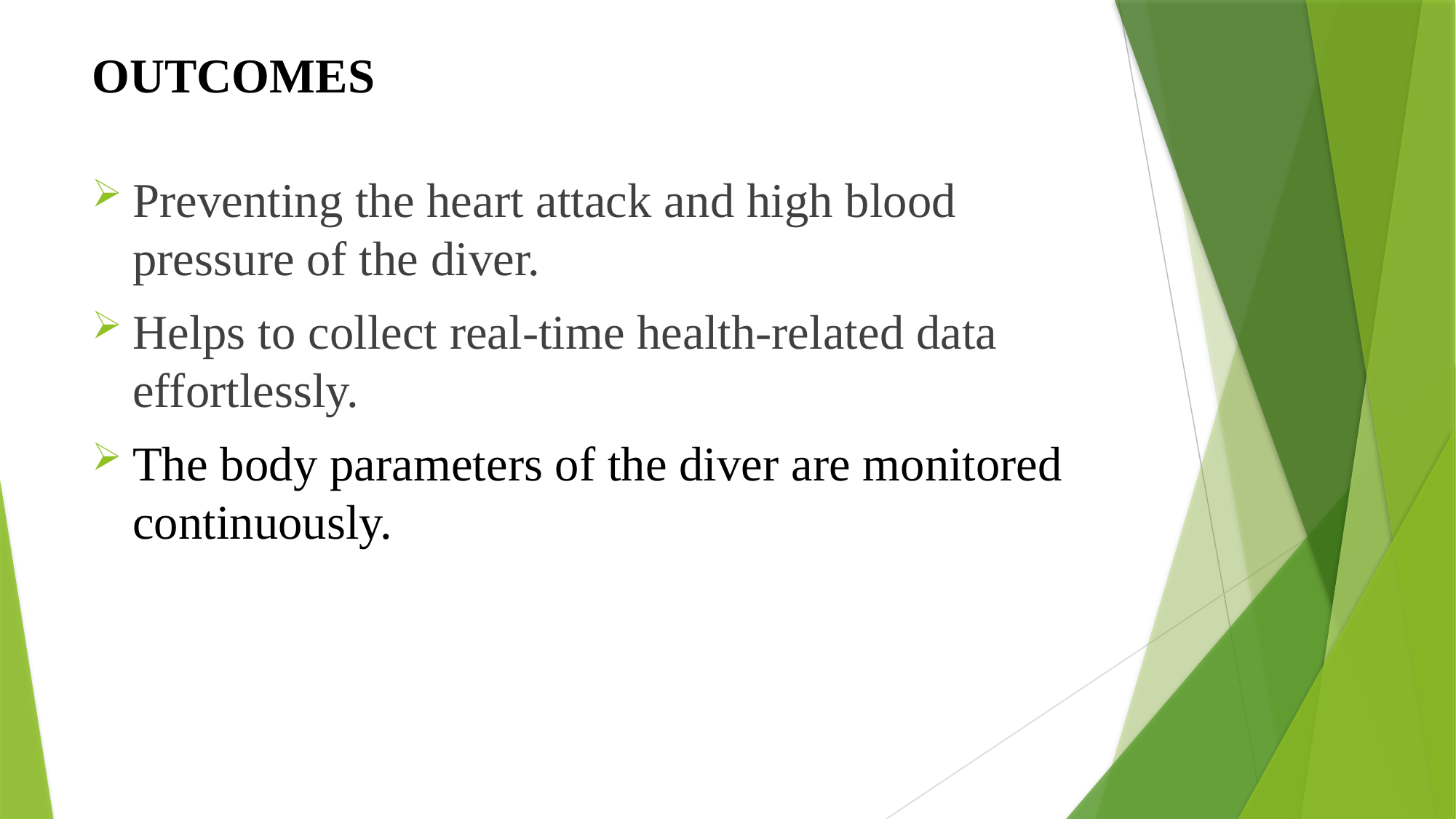

# OUTCOMES
Preventing the heart attack and high blood pressure of the diver.
Helps to collect real-time health-related data effortlessly.
The body parameters of the diver are monitored continuously.